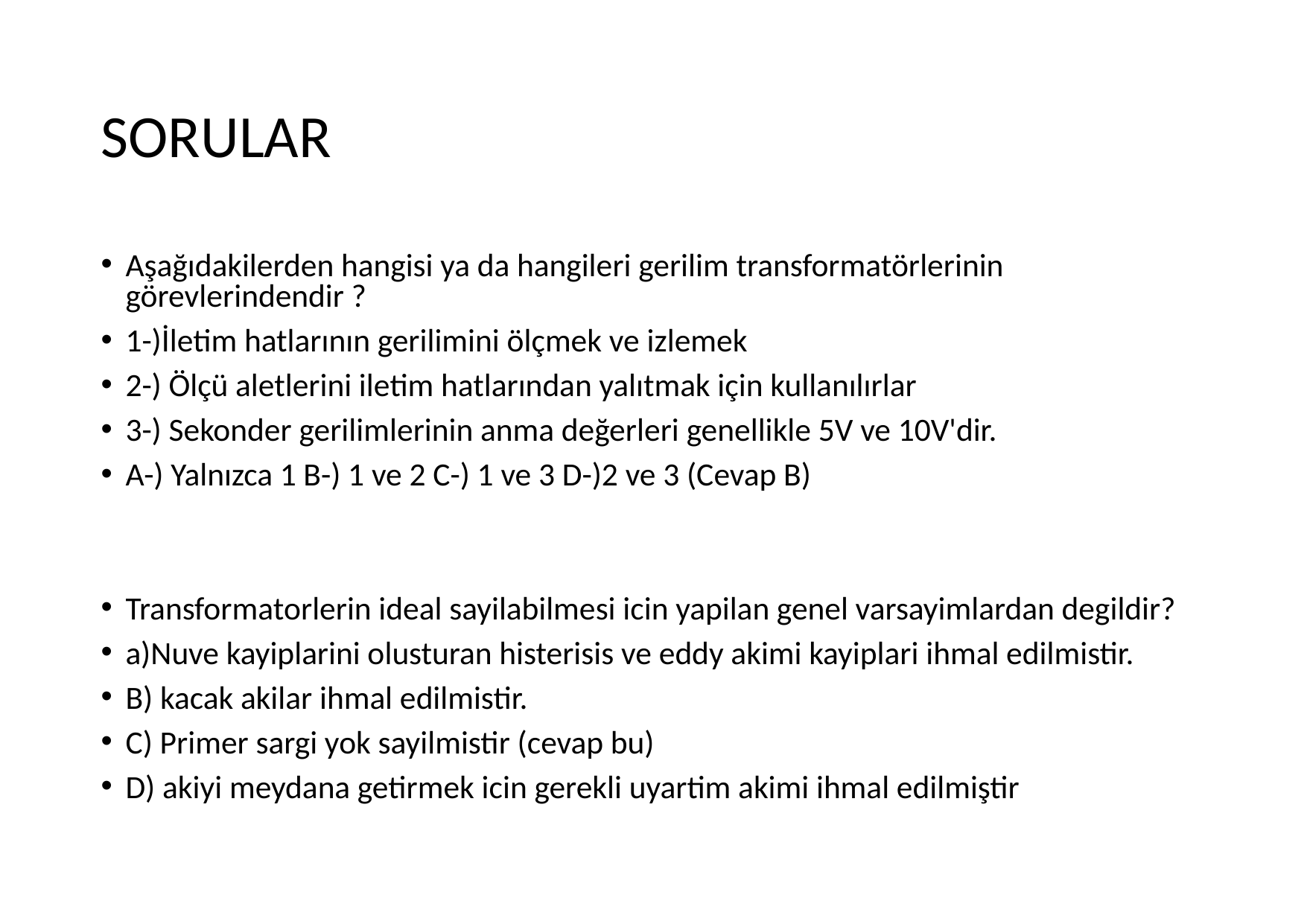

# SORULAR
Aşağıdakilerden hangisi ya da hangileri gerilim transformatörlerinin görevlerindendir ?
1-)İletim hatlarının gerilimini ölçmek ve izlemek
2-) Ölçü aletlerini iletim hatlarından yalıtmak için kullanılırlar
3-) Sekonder gerilimlerinin anma değerleri genellikle 5V ve 10V'dir.
A-) Yalnızca 1 B-) 1 ve 2 C-) 1 ve 3 D-)2 ve 3 (Cevap B)

Transformatorlerin ideal sayilabilmesi icin yapilan genel varsayimlardan degildir?
a)Nuve kayiplarini olusturan histerisis ve eddy akimi kayiplari ihmal edilmistir.
B) kacak akilar ihmal edilmistir.
C) Primer sargi yok sayilmistir (cevap bu)
D) akiyi meydana getirmek icin gerekli uyartim akimi ihmal edilmiştir